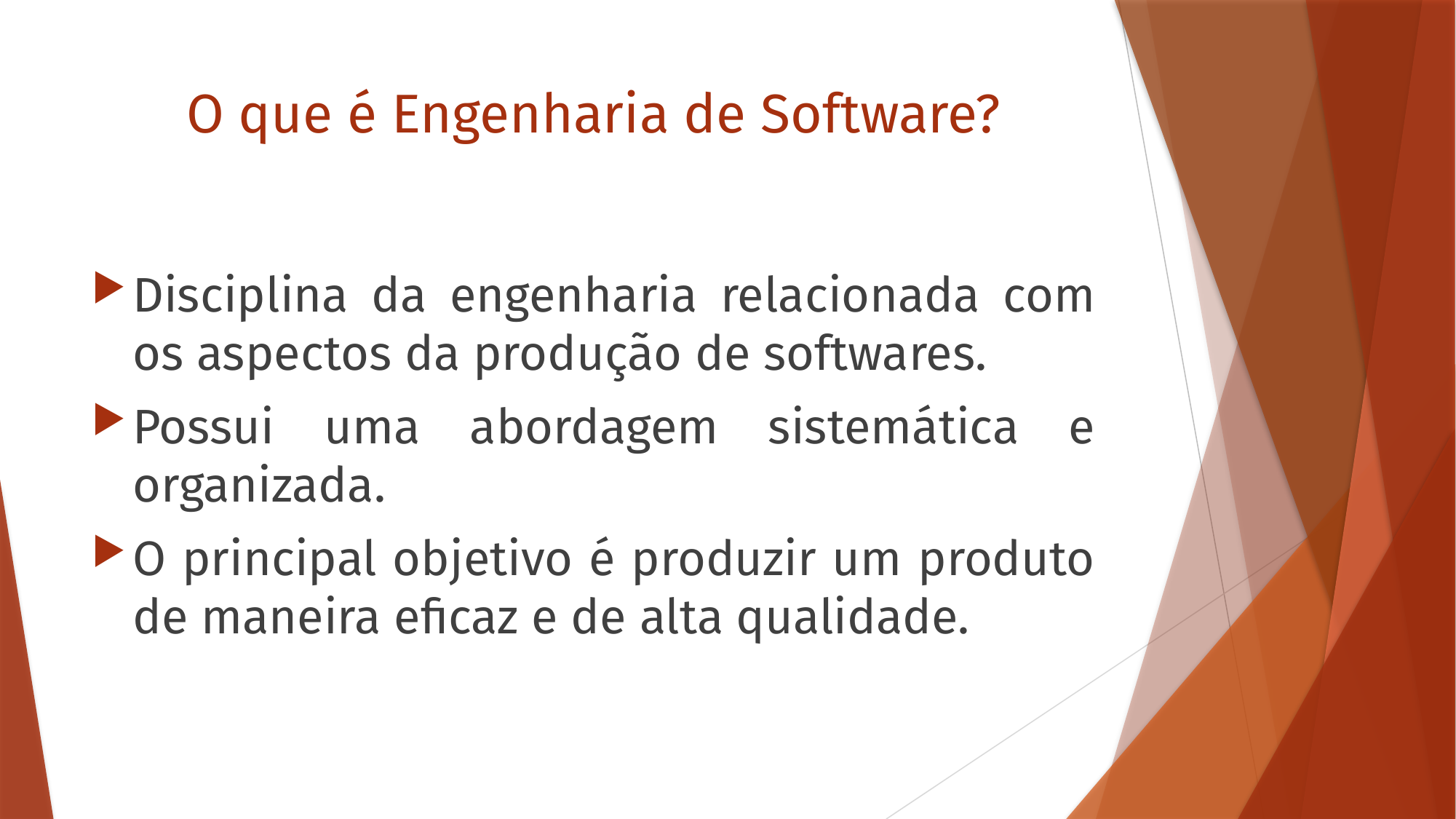

# O que é Engenharia de Software?
Disciplina da engenharia relacionada com os aspectos da produção de softwares.
Possui uma abordagem sistemática e organizada.
O principal objetivo é produzir um produto de maneira eficaz e de alta qualidade.